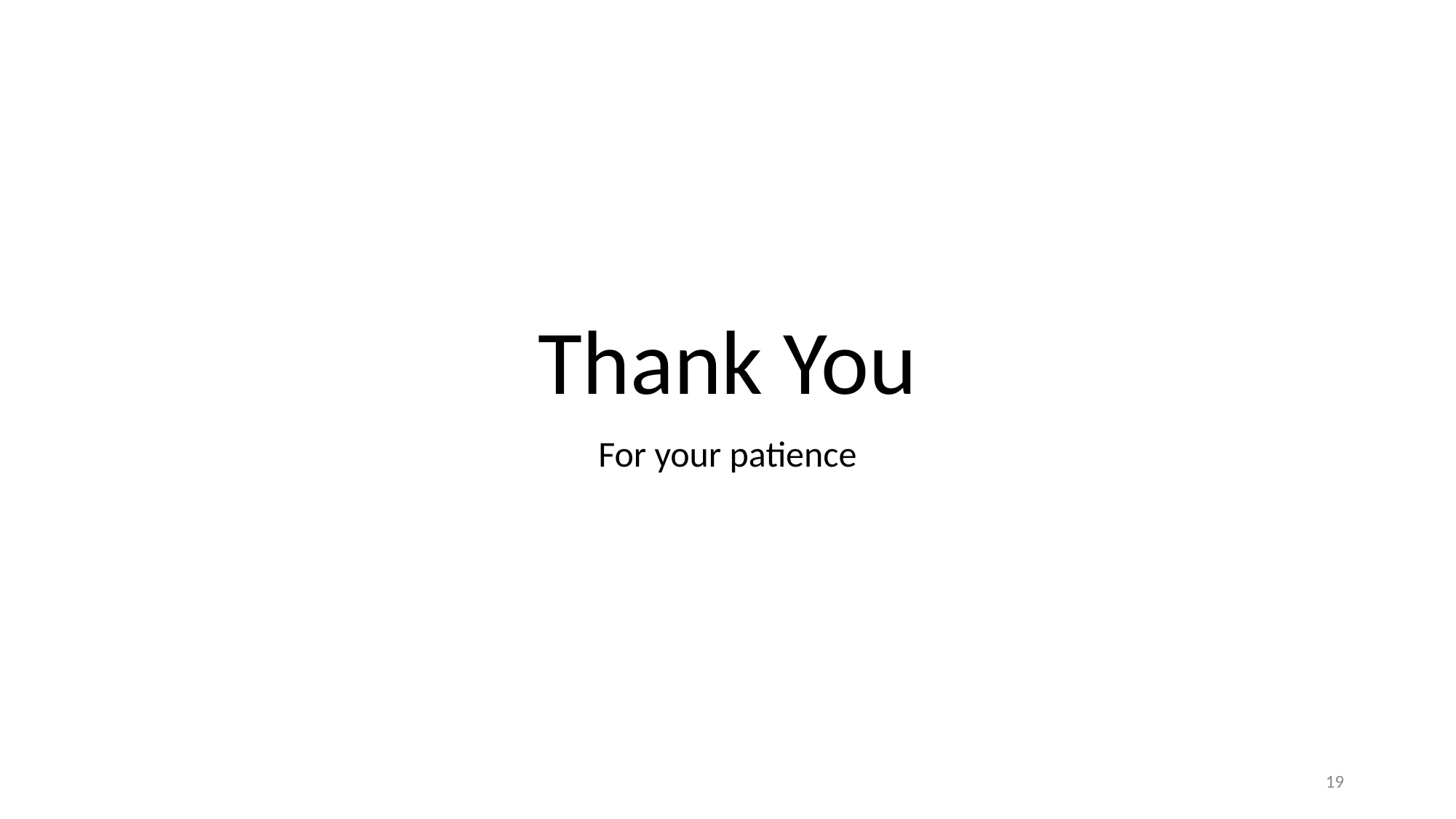

# Thank You
For your patience
19